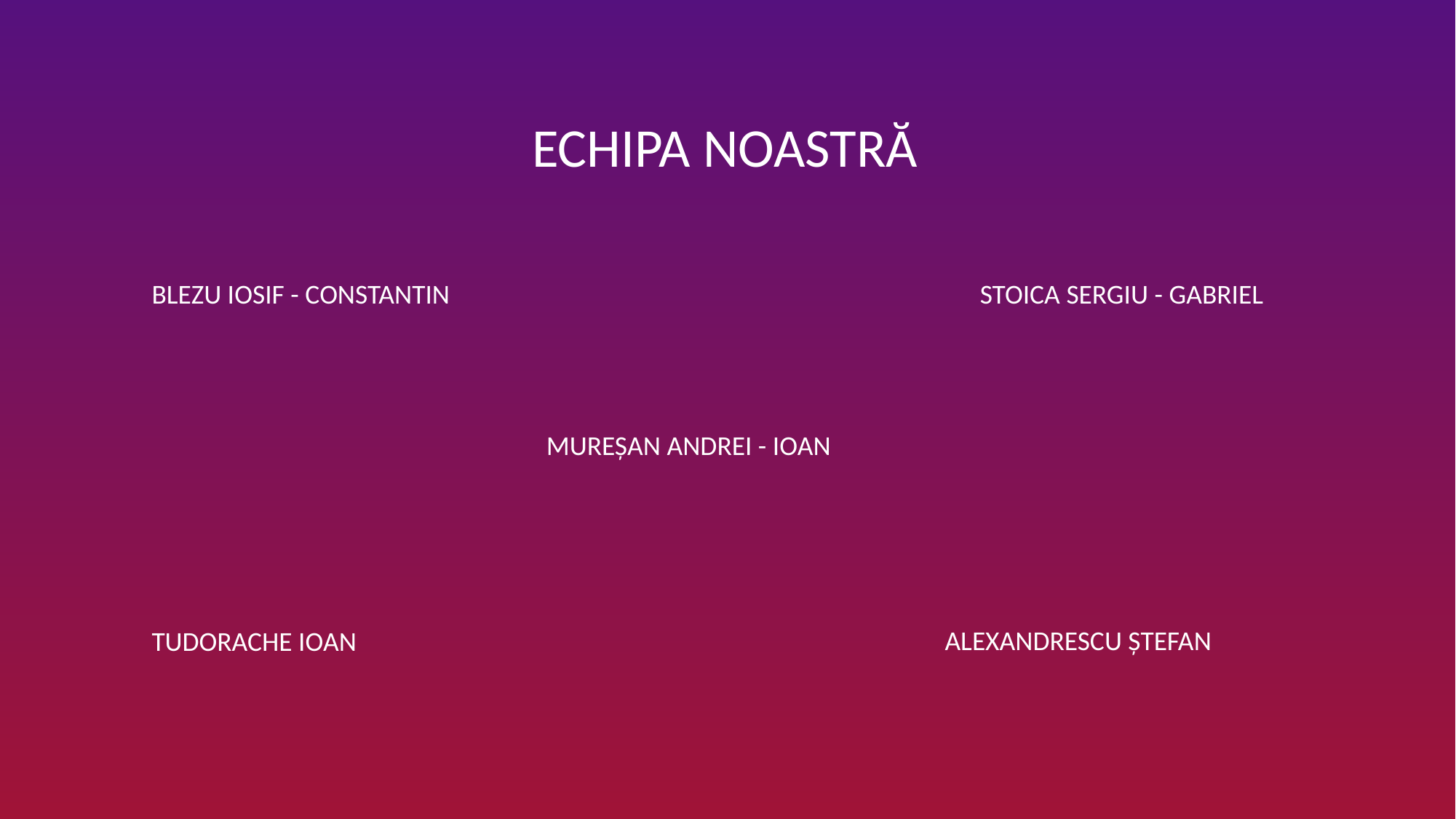

ECHIPA NOASTRĂ
BLEZU IOSIF - CONSTANTIN
STOICA SERGIU - GABRIEL
MUREȘAN ANDREI - IOAN
ALEXANDRESCU ȘTEFAN
TUDORACHE IOAN